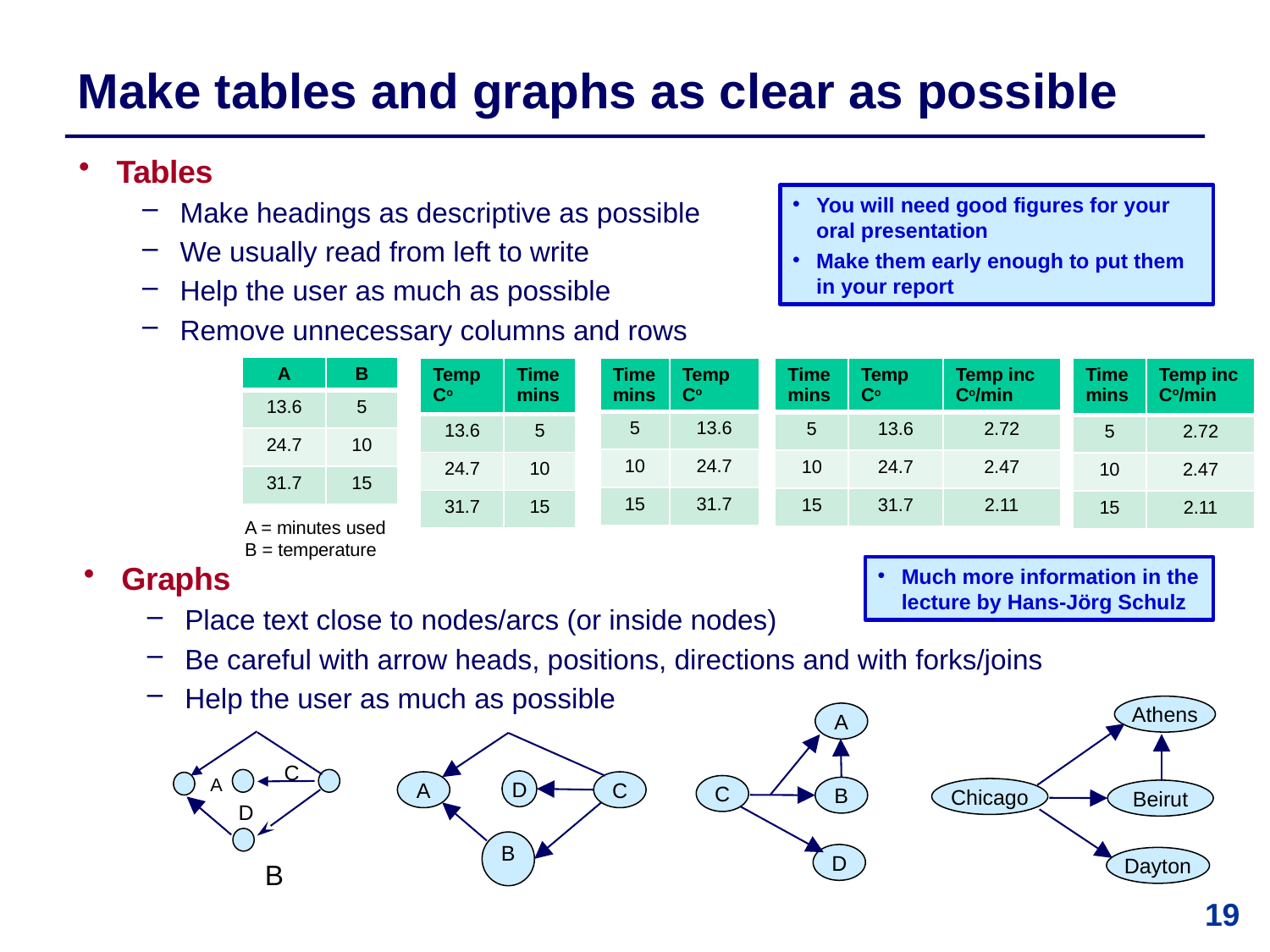

# Make tables and graphs as clear as possible
Tables
Make headings as descriptive as possible
We usually read from left to write
Help the user as much as possible
Remove unnecessary columns and rows
You will need good figures for your oral presentation
Make them early enough to put them in your report
| A | B |
| --- | --- |
| 13.6 | 5 |
| 24.7 | 10 |
| 31.7 | 15 |
| Time mins | Temp inc Co/min |
| --- | --- |
| 5 | 2.72 |
| 10 | 2.47 |
| 15 | 2.11 |
| Time mins | Temp Co |
| --- | --- |
| 5 | 13.6 |
| 10 | 24.7 |
| 15 | 31.7 |
| Temp Co | Time mins |
| --- | --- |
| 13.6 | 5 |
| 24.7 | 10 |
| 31.7 | 15 |
| Time mins | Temp Co | Temp inc Co/min |
| --- | --- | --- |
| 5 | 13.6 | 2.72 |
| 10 | 24.7 | 2.47 |
| 15 | 31.7 | 2.11 |
A = minutes used
B = temperature
Graphs
Place text close to nodes/arcs (or inside nodes)
Be careful with arrow heads, positions, directions and with forks/joins
Help the user as much as possible
Much more information in the lecture by Hans-Jörg Schulz
Athens
Chicago
Beirut
Dayton
A
C
B
D
C
A

D

B
D
A
C
B

19